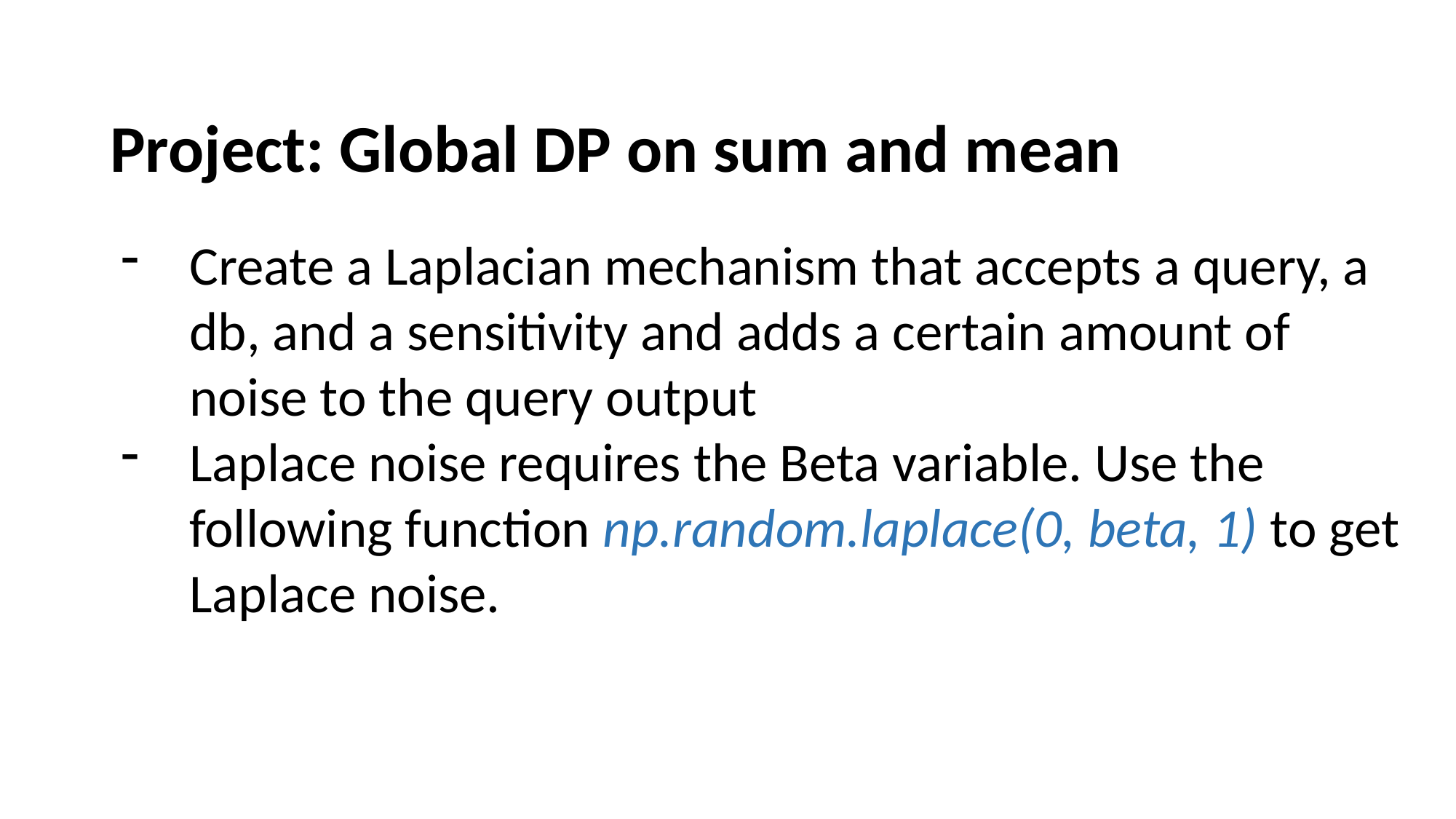

Project: Global DP on sum and mean
Create a Laplacian mechanism that accepts a query, a db, and a sensitivity and adds a certain amount of noise to the query output
Laplace noise requires the Beta variable. Use the following function np.random.laplace(0, beta, 1) to get Laplace noise.